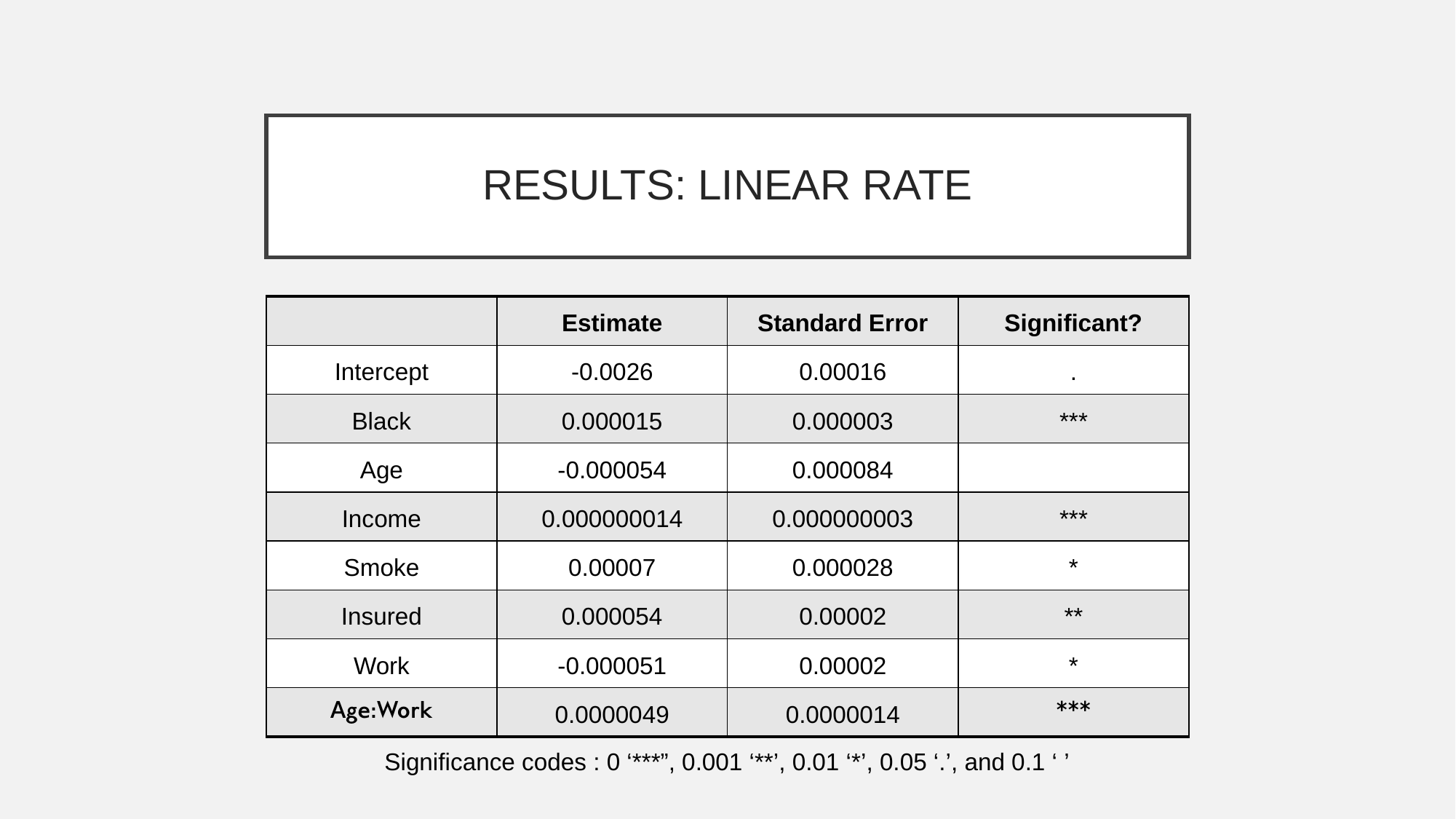

# RESULTS: LINEAR RATE
|  | Estimate | Standard Error | Significant? |
| --- | --- | --- | --- |
| Intercept | -0.0026 | 0.00016 | . |
| Black | 0.000015 | 0.000003 | \*\*\* |
| Age | -0.000054 | 0.000084 |  |
| Income | 0.000000014 | 0.000000003 | \*\*\* |
| Smoke | 0.00007 | 0.000028 | \* |
| Insured | 0.000054 | 0.00002 | \*\* |
| Work | -0.000051 | 0.00002 | \* |
| Age:Work | 0.0000049 | 0.0000014 | \*\*\* |
Significance codes : 0 ‘***”, 0.001 ‘**’, 0.01 ‘*’, 0.05 ‘.’, and 0.1 ‘ ’